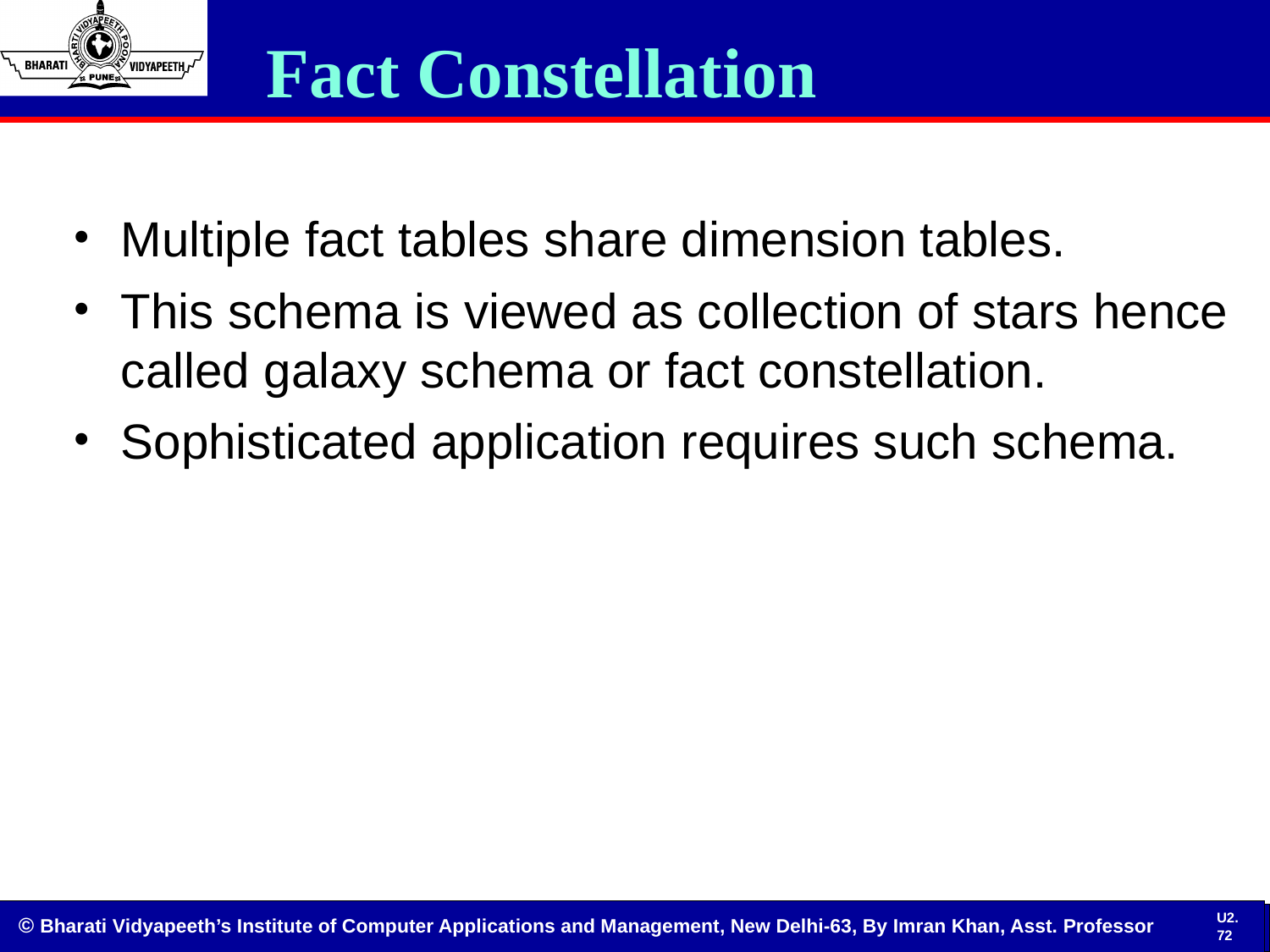

# Fact Constellation
Multiple fact tables share dimension tables.
This schema is viewed as collection of stars hence called galaxy schema or fact constellation.
Sophisticated application requires such schema.